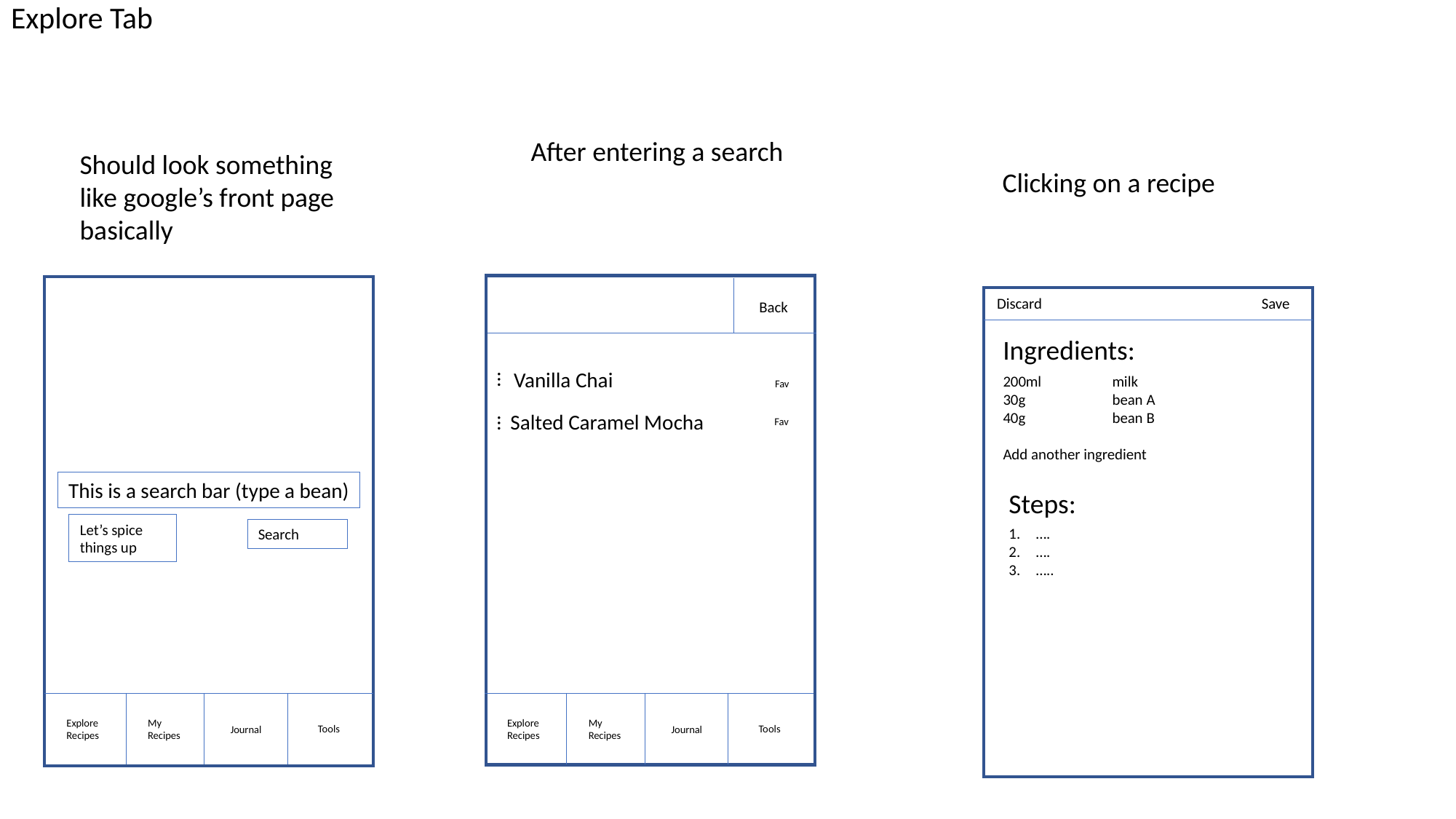

# Explore Tab
After entering a search
Should look something like google’s front page basically
Clicking on a recipe

Discard

Save

Back
Ingredients:
…
Vanilla Chai
200ml	milk
30g	bean A
40g 	bean B

Add another ingredient
Fav
…
Salted Caramel Mocha
Fav
This is a search bar (type a bean)
Steps:
Let’s spice things up
….
….
…..
Search
Explore Recipes
My Recipes
Explore Recipes
My Recipes
Tools
Tools
Journal
Journal